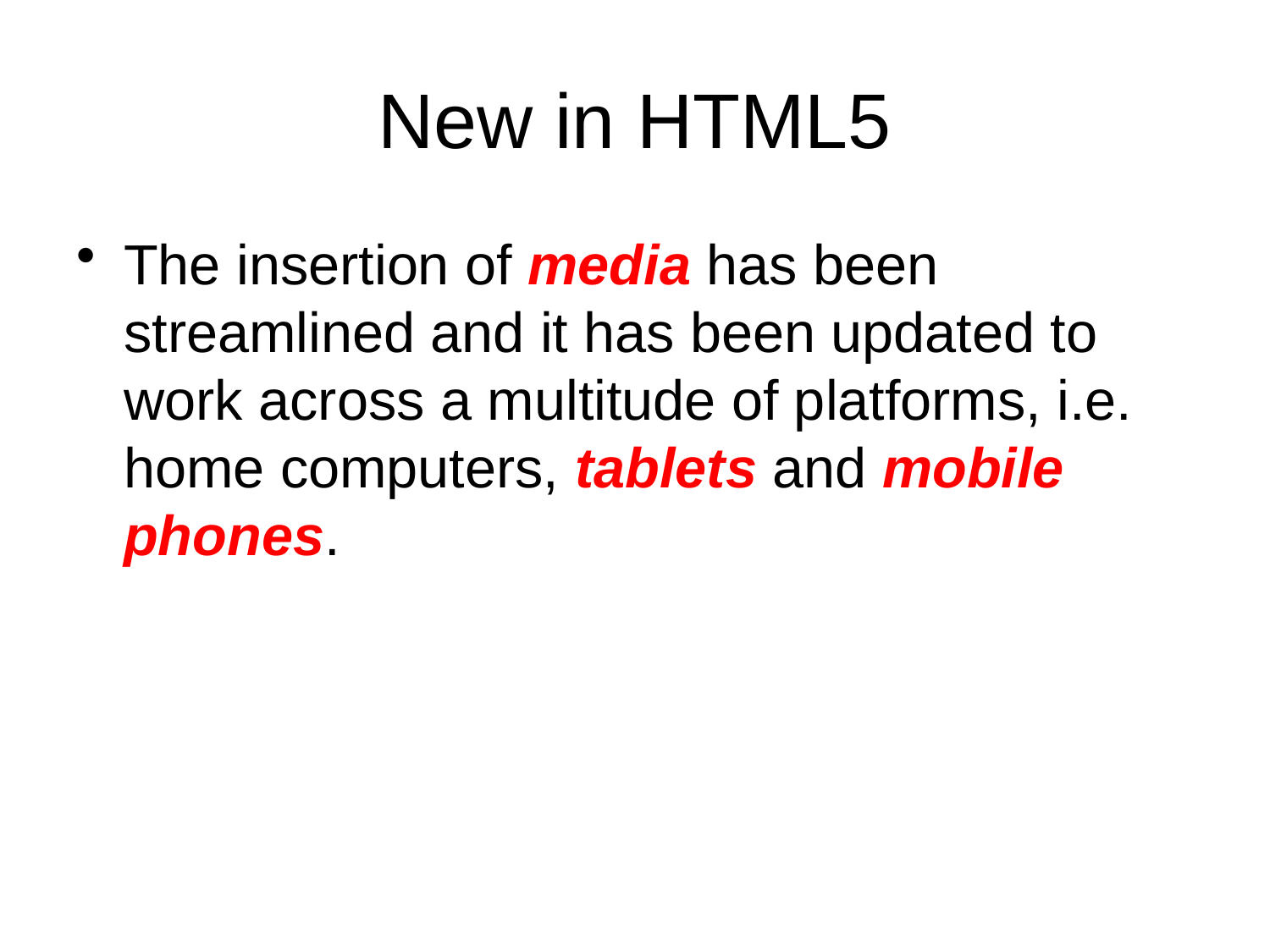

# New in HTML5
The insertion of media has been streamlined and it has been updated to work across a multitude of platforms, i.e. home computers, tablets and mobile phones.

6